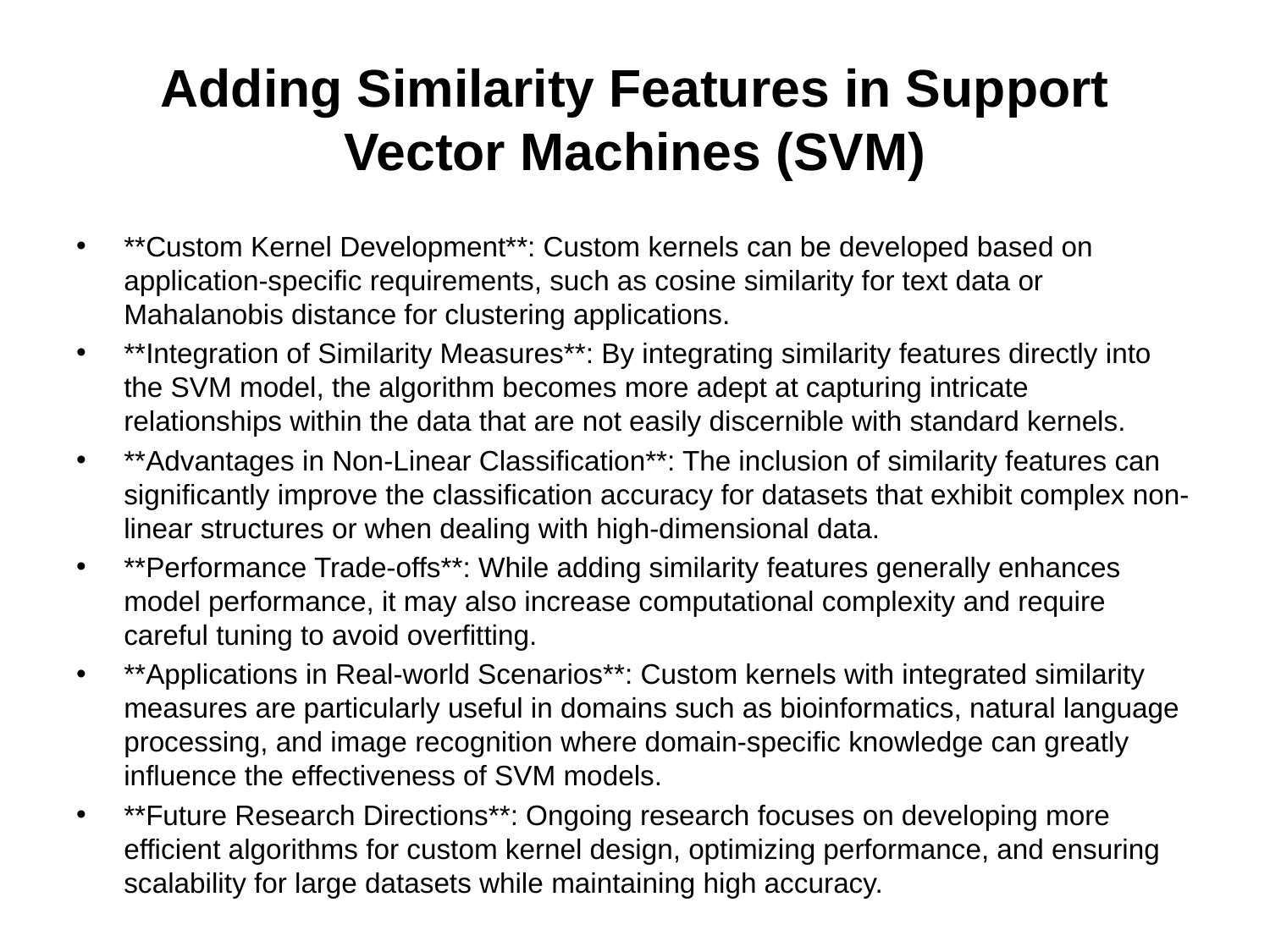

# Adding Similarity Features in Support Vector Machines (SVM)
**Custom Kernel Development**: Custom kernels can be developed based on application-specific requirements, such as cosine similarity for text data or Mahalanobis distance for clustering applications.
**Integration of Similarity Measures**: By integrating similarity features directly into the SVM model, the algorithm becomes more adept at capturing intricate relationships within the data that are not easily discernible with standard kernels.
**Advantages in Non-Linear Classification**: The inclusion of similarity features can significantly improve the classification accuracy for datasets that exhibit complex non-linear structures or when dealing with high-dimensional data.
**Performance Trade-offs**: While adding similarity features generally enhances model performance, it may also increase computational complexity and require careful tuning to avoid overfitting.
**Applications in Real-world Scenarios**: Custom kernels with integrated similarity measures are particularly useful in domains such as bioinformatics, natural language processing, and image recognition where domain-specific knowledge can greatly influence the effectiveness of SVM models.
**Future Research Directions**: Ongoing research focuses on developing more efficient algorithms for custom kernel design, optimizing performance, and ensuring scalability for large datasets while maintaining high accuracy.